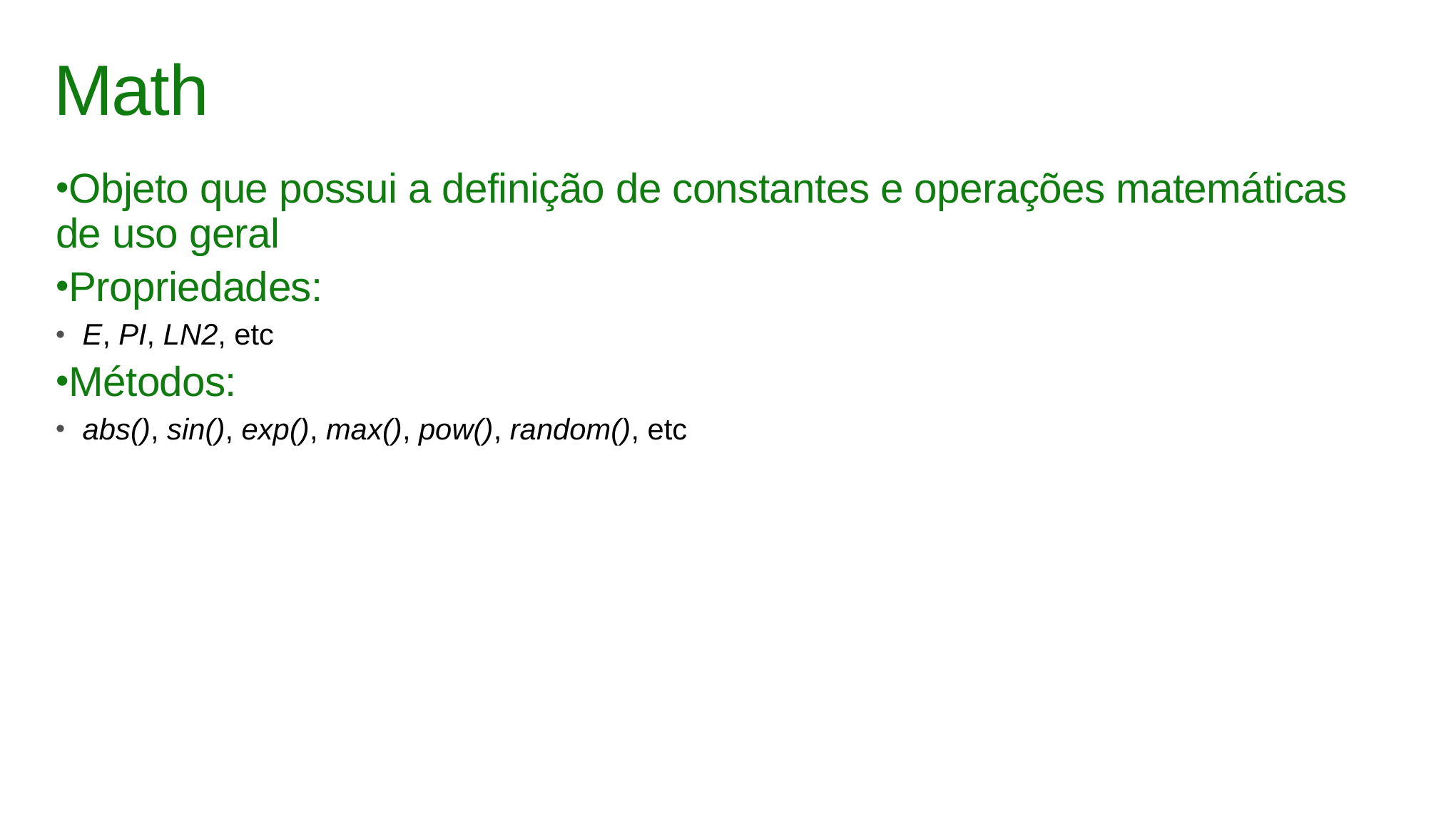

# Math
Objeto que possui a definição de constantes e operações matemáticas de uso geral
Propriedades:
E, PI, LN2, etc
Métodos:
abs(), sin(), exp(), max(), pow(), random(), etc